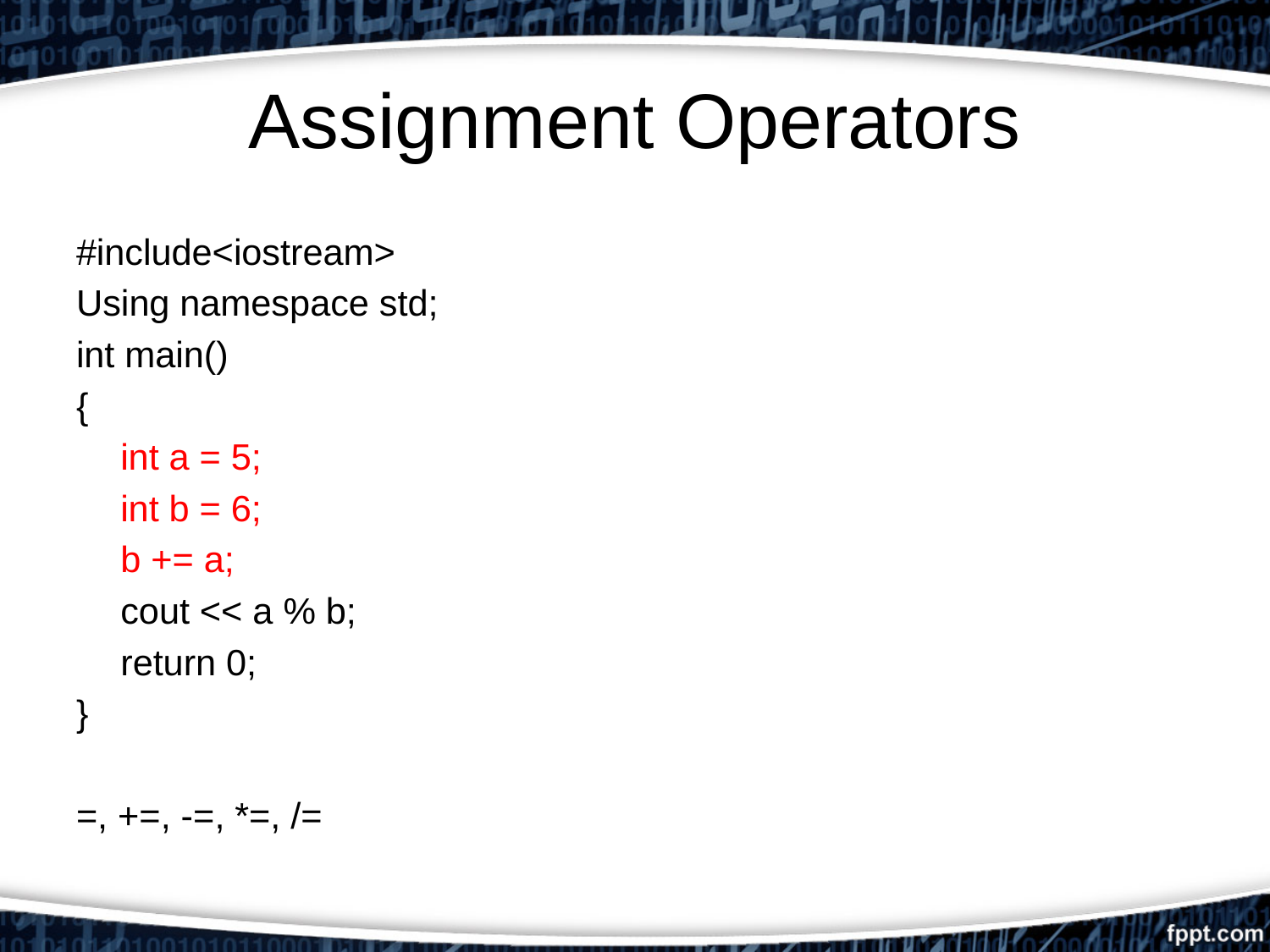

# Assignment Operators
#include<iostream>
Using namespace std;
int main()
{
	int a = 5;
	int b = 6;
	b += a;
	cout << a % b;
	return 0;
}

=, +=, -=, *=, /=